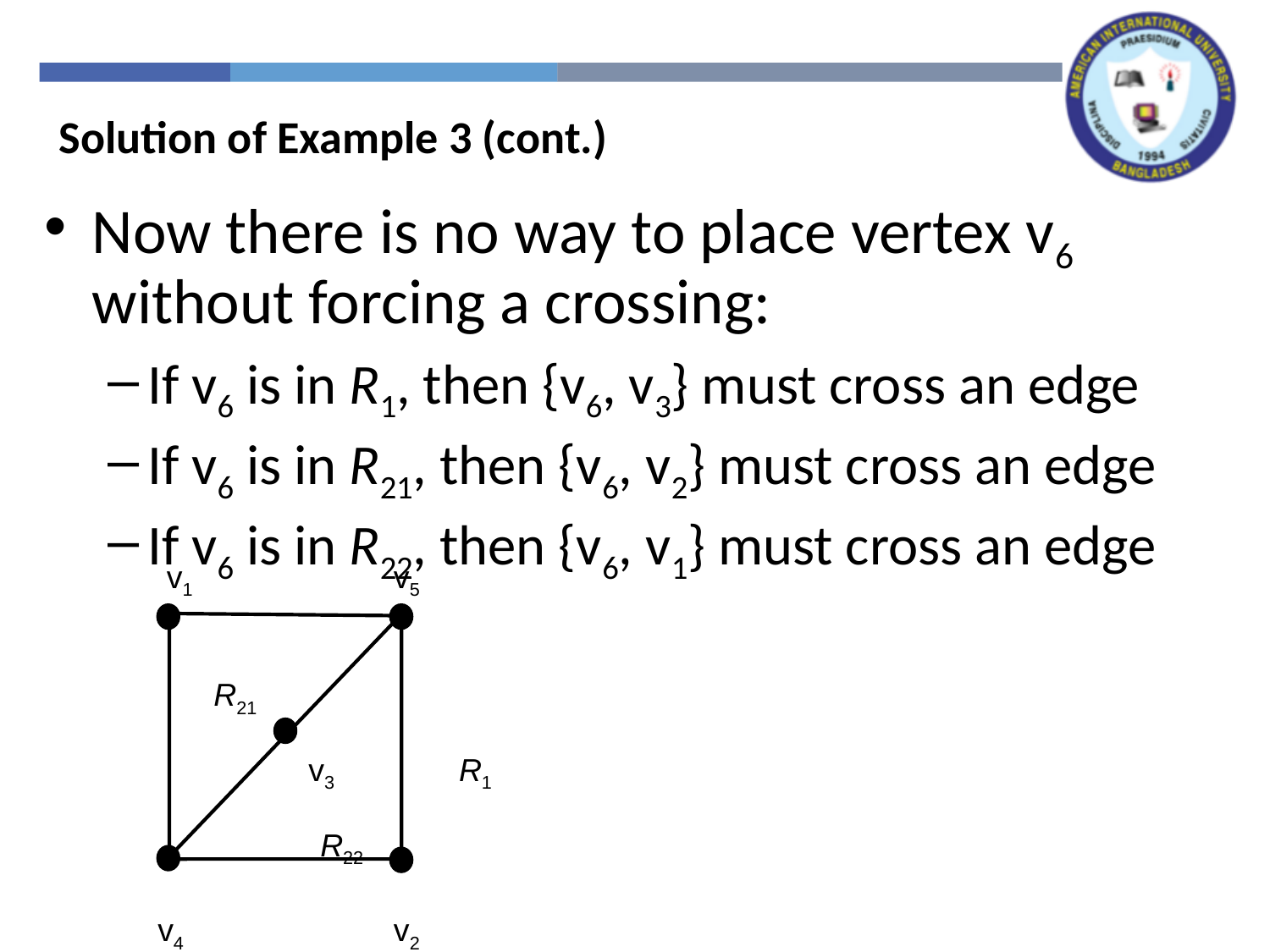

Solution of Example 3 (cont.)

Now there is no way to place vertex v6 without forcing a crossing:
If v6 is in R1, then {v6, v3} must cross an edge
If v6 is in R21, then {v6, v2} must cross an edge
If v6 is in R22, then {v6, v1} must cross an edge

         v1		      v5

	R21
	        v3              R1
	         R22

        v4		      v2